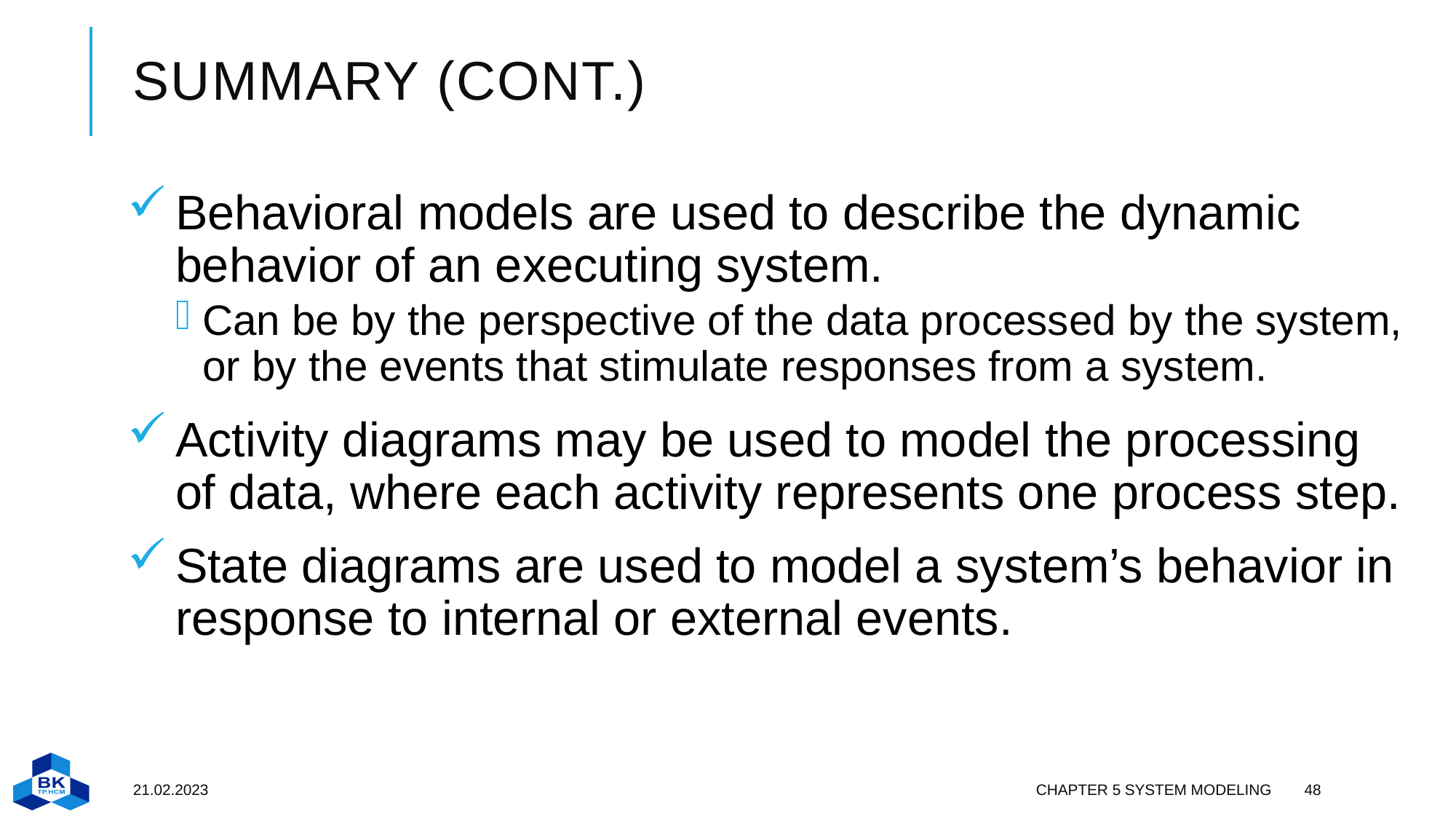

# Summary (cont.)
Behavioral models are used to describe the dynamic behavior of an executing system.
Can be by the perspective of the data processed by the system, or by the events that stimulate responses from a system.
Activity diagrams may be used to model the processing of data, where each activity represents one process step.
State diagrams are used to model a system’s behavior in response to internal or external events.
21.02.2023
Chapter 5 System modeling
48